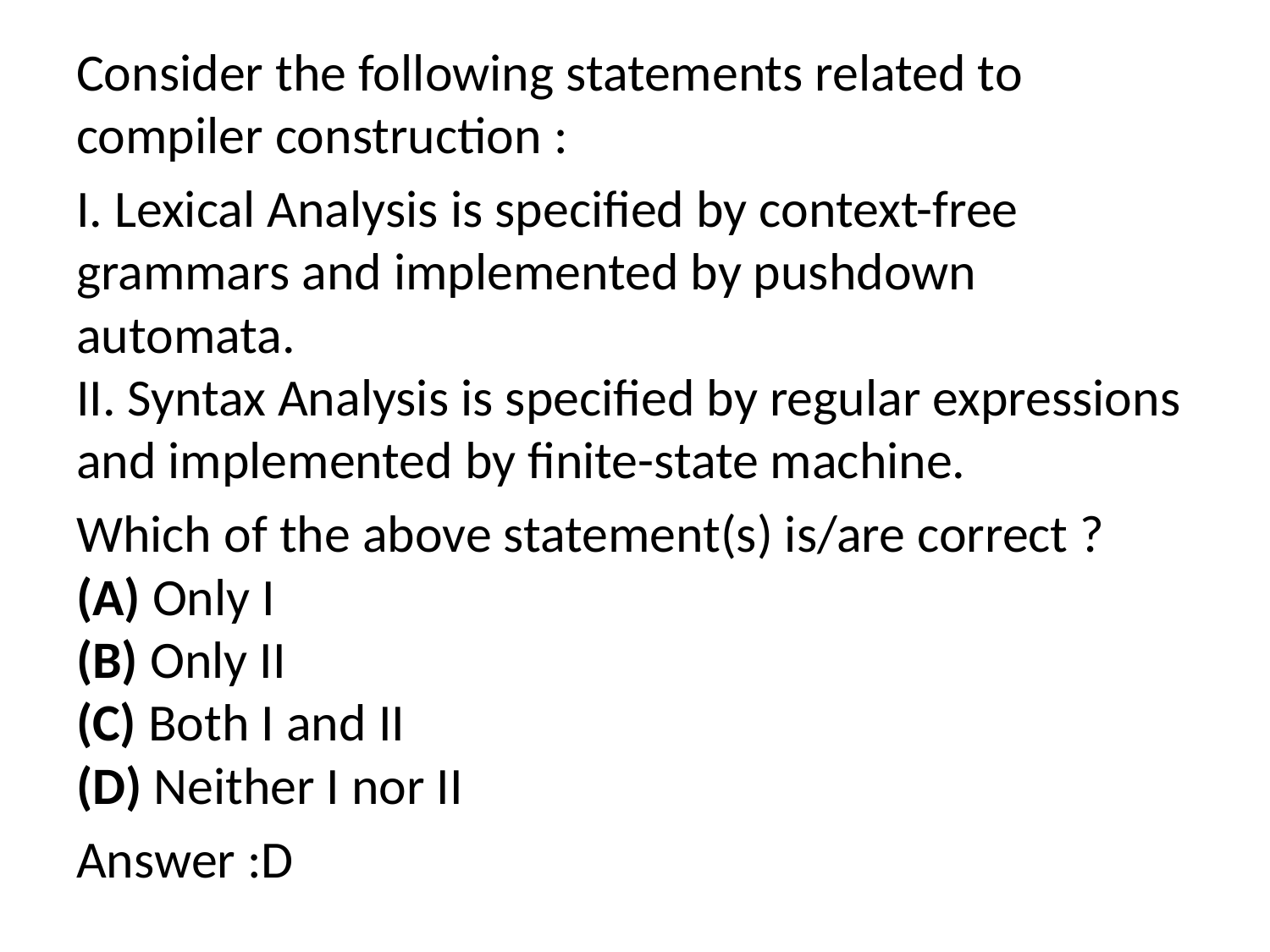

Consider the following statements related to compiler construction :
I. Lexical Analysis is specified by context-free grammars and implemented by pushdown automata.
II. Syntax Analysis is specified by regular expressions and implemented by finite-state machine.
Which of the above statement(s) is/are correct ?
(A) Only I
(B) Only II
(C) Both I and II
(D) Neither I nor II
Answer :D